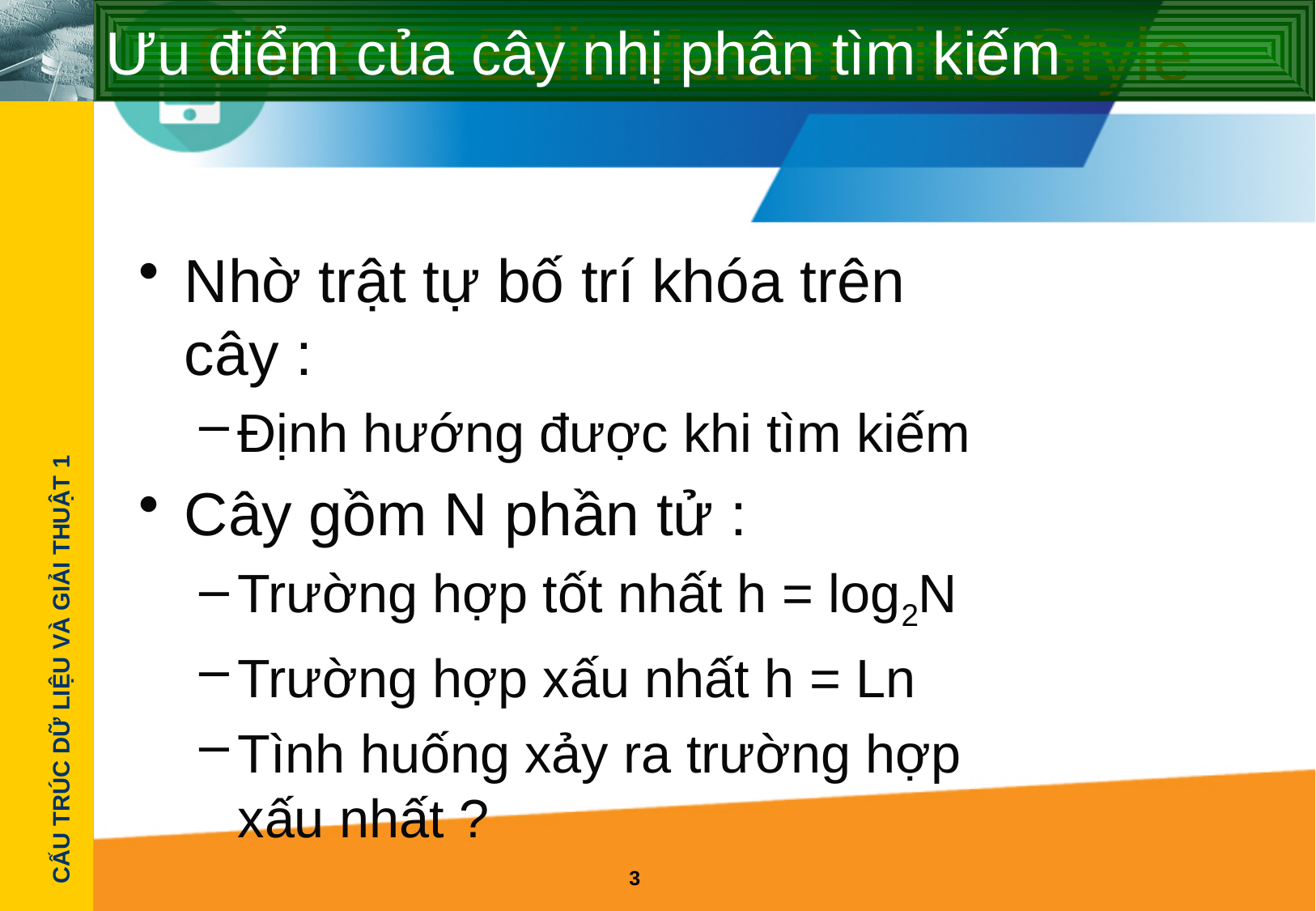

# Ưu điểm của cây nhị phân tìm kiếm
Nhờ trật tự bố trí khóa trên cây :
Định hướng được khi tìm kiếm
Cây gồm N phần tử :
Trường hợp tốt nhất h = log2N
Trường hợp xấu nhất h = Ln
Tình huống xảy ra trường hợp xấu nhất ?